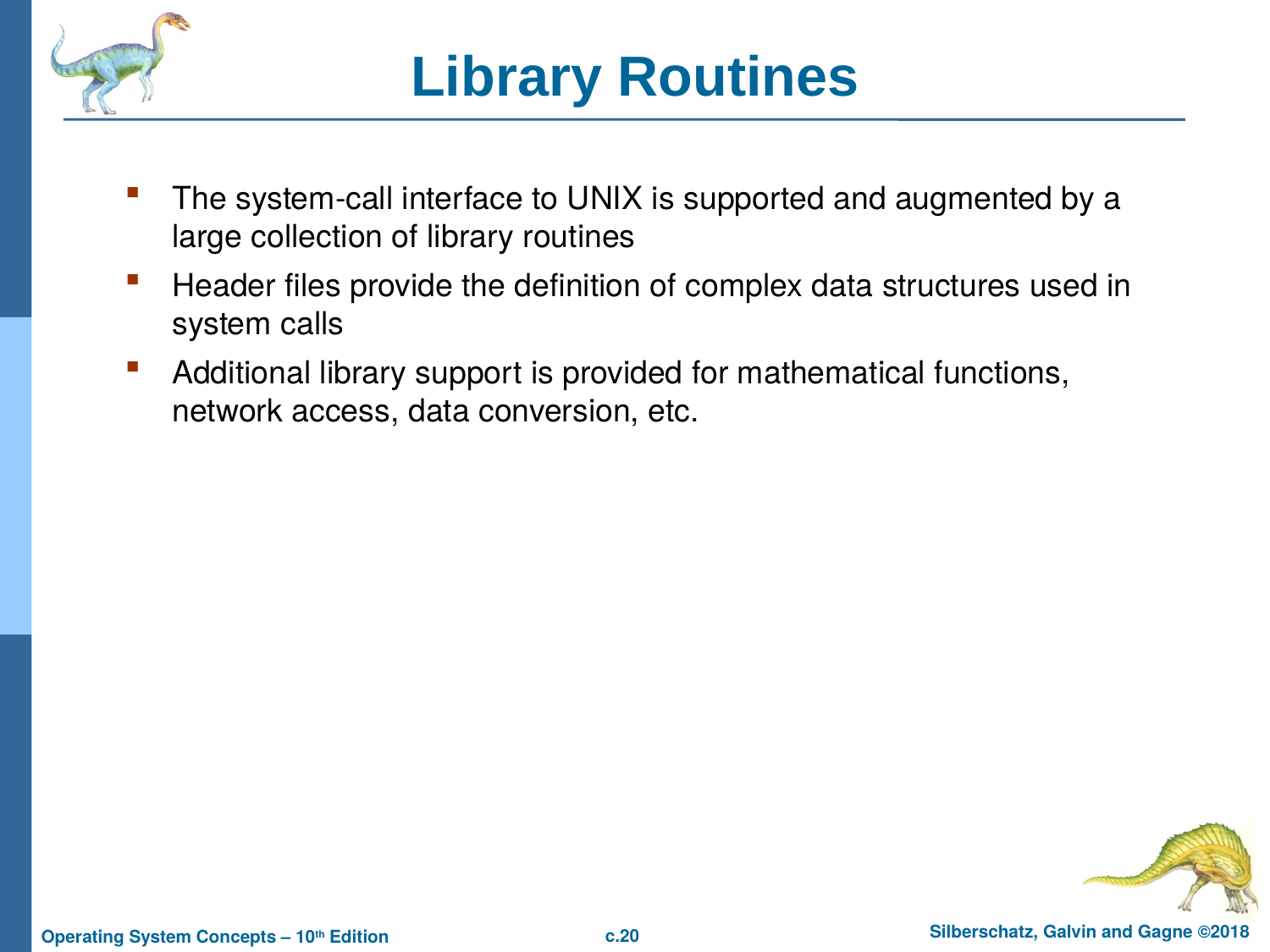

# Library Routines
The system-call interface to UNIX is supported and augmented by a large collection of library routines
Header files provide the definition of complex data structures used in system calls
Additional library support is provided for mathematical functions, network access, data conversion, etc.